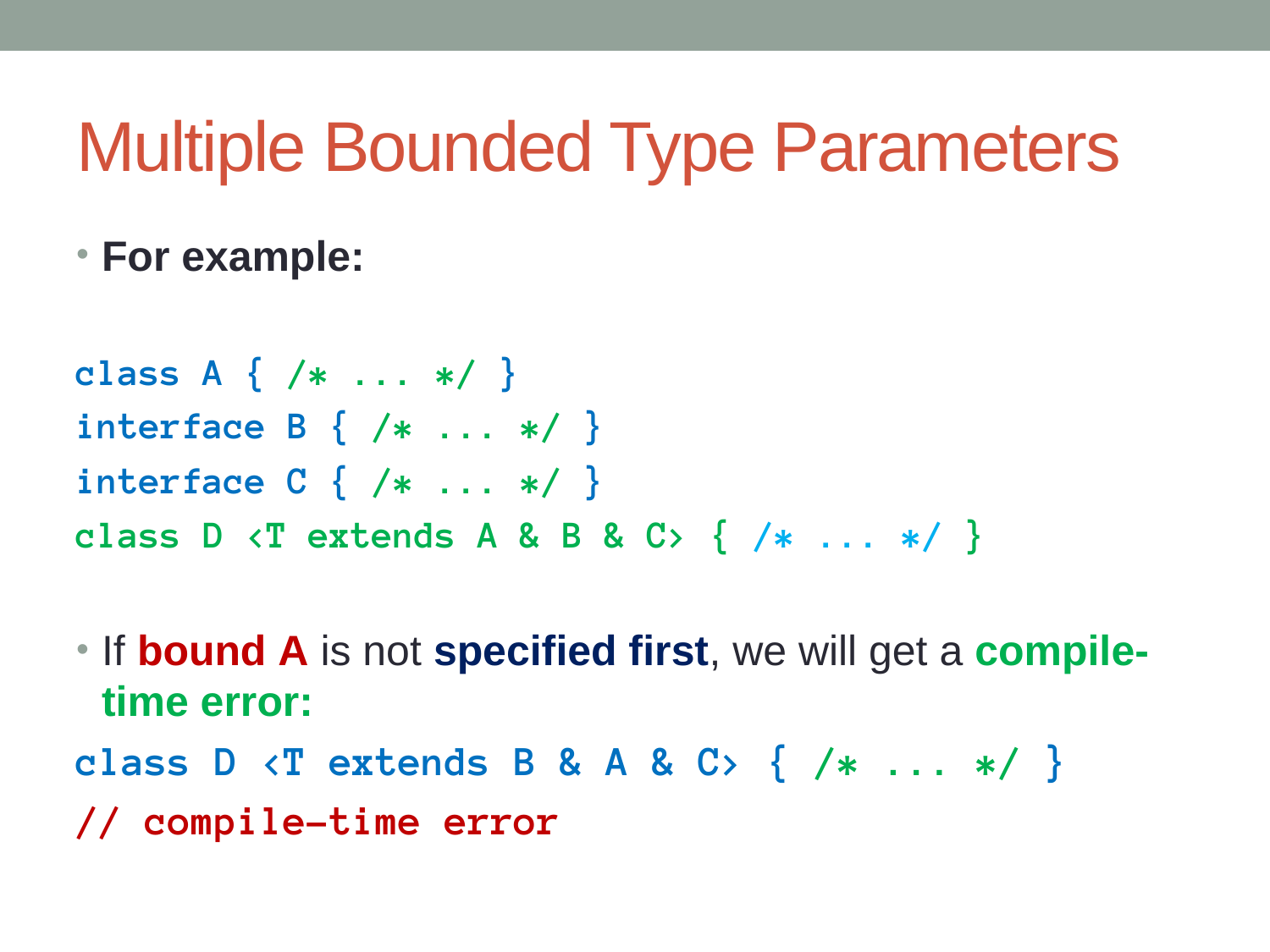

# Multiple Bounded Type Parameters
For example:

class A { /* ... */ }
interface B { /* ... */ }
interface C { /* ... */ }
class D <T extends A & B & C> { /* ... */ }

If bound A is not specified first, we will get a compile-time error:
class D <T extends B & A & C> { /* ... */ }
// compile-time error